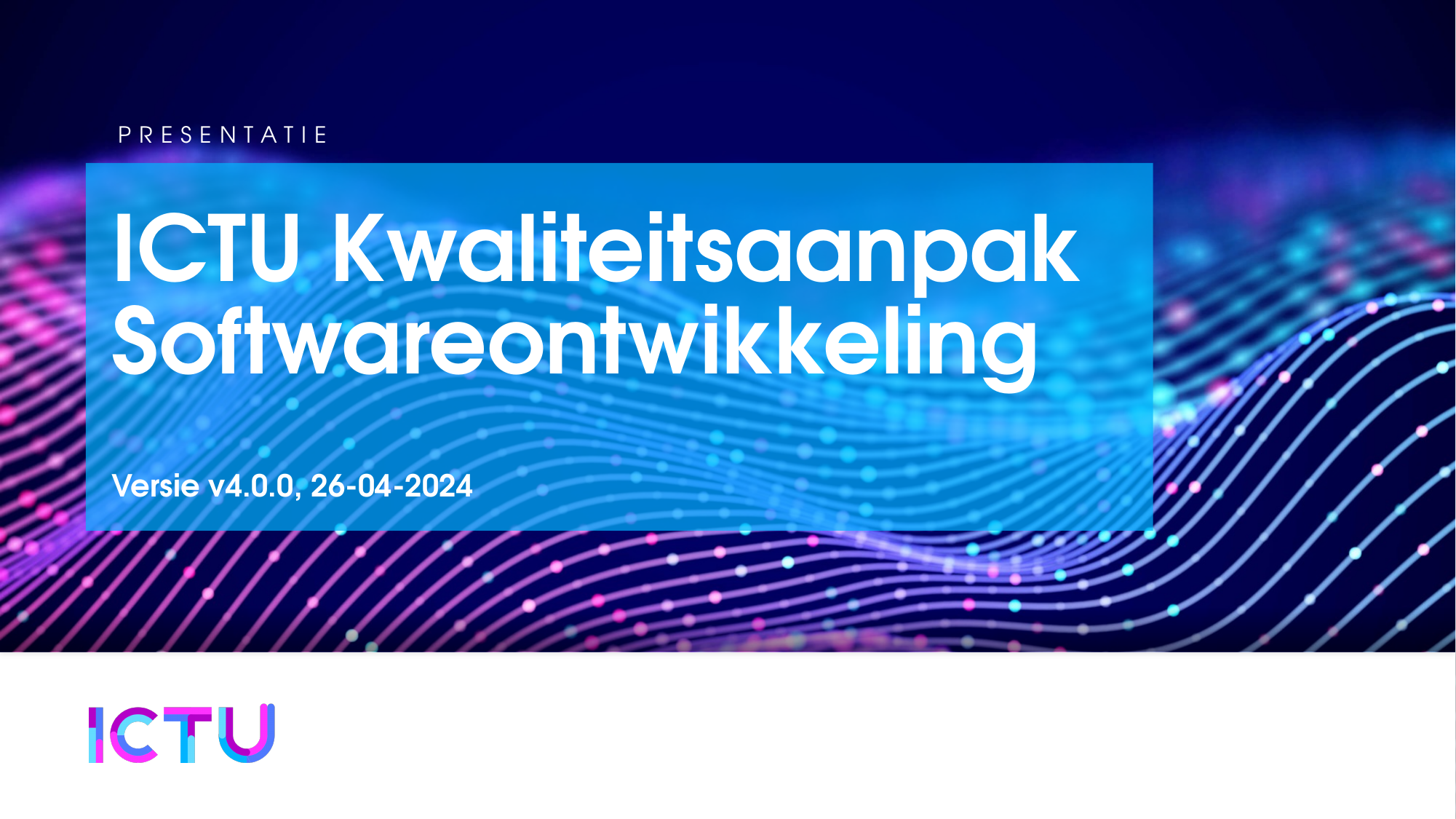

# ICTU Kwaliteitsaanpak Softwareontwikkeling
Versie v4.0.0, 26-04-2024